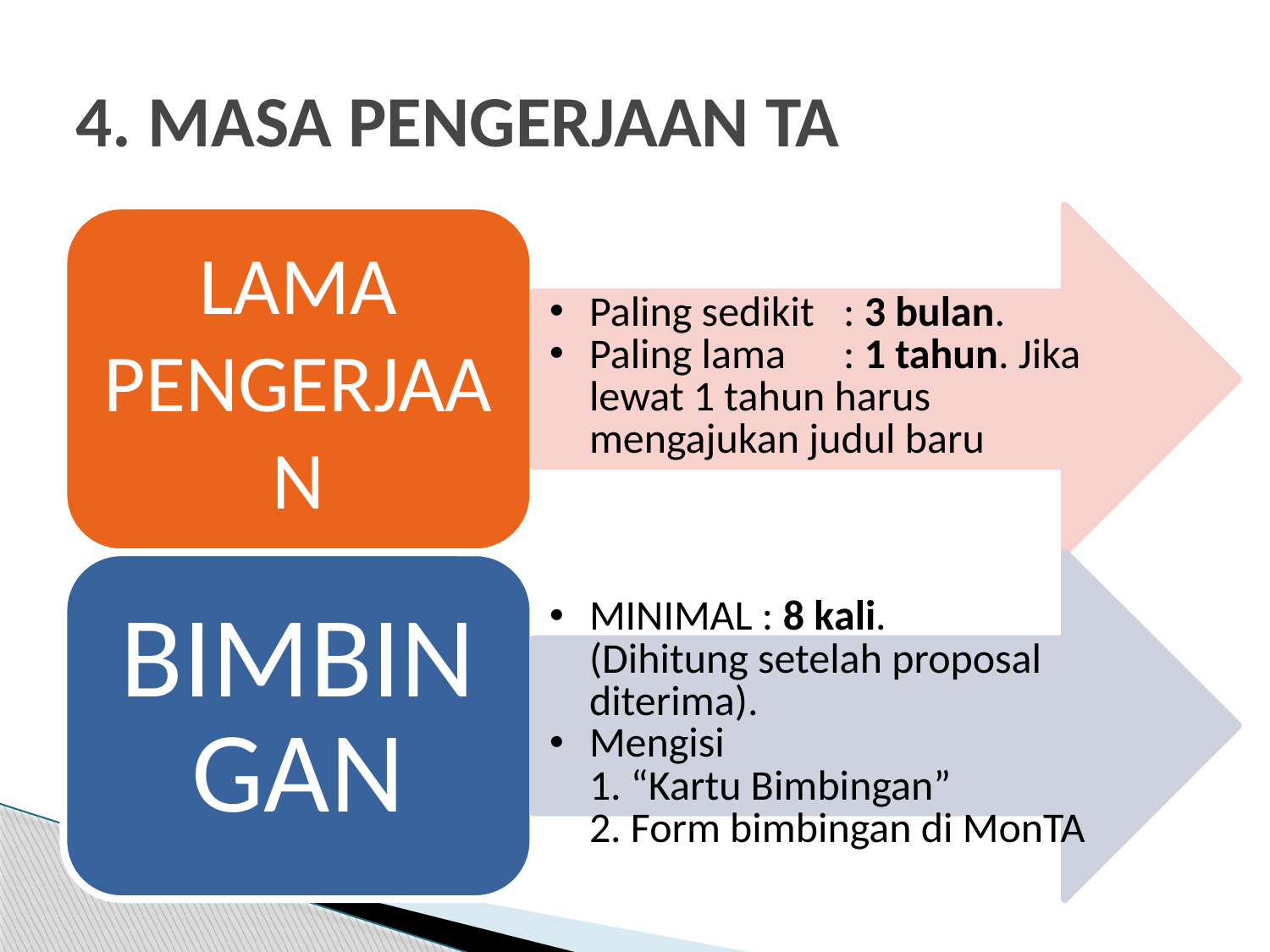

# 4. MASA PENGERJAAN TA
LAMA PENGERJAAN
Paling sedikit	: 3 bulan.
Paling lama	: 1 tahun. Jika lewat 1 tahun harus mengajukan judul baru
BIMBINGAN
MINIMAL : 8 kali.
(Dihitung setelah proposal diterima).
Mengisi
1. “Kartu Bimbingan”
2. Form bimbingan di MonTA